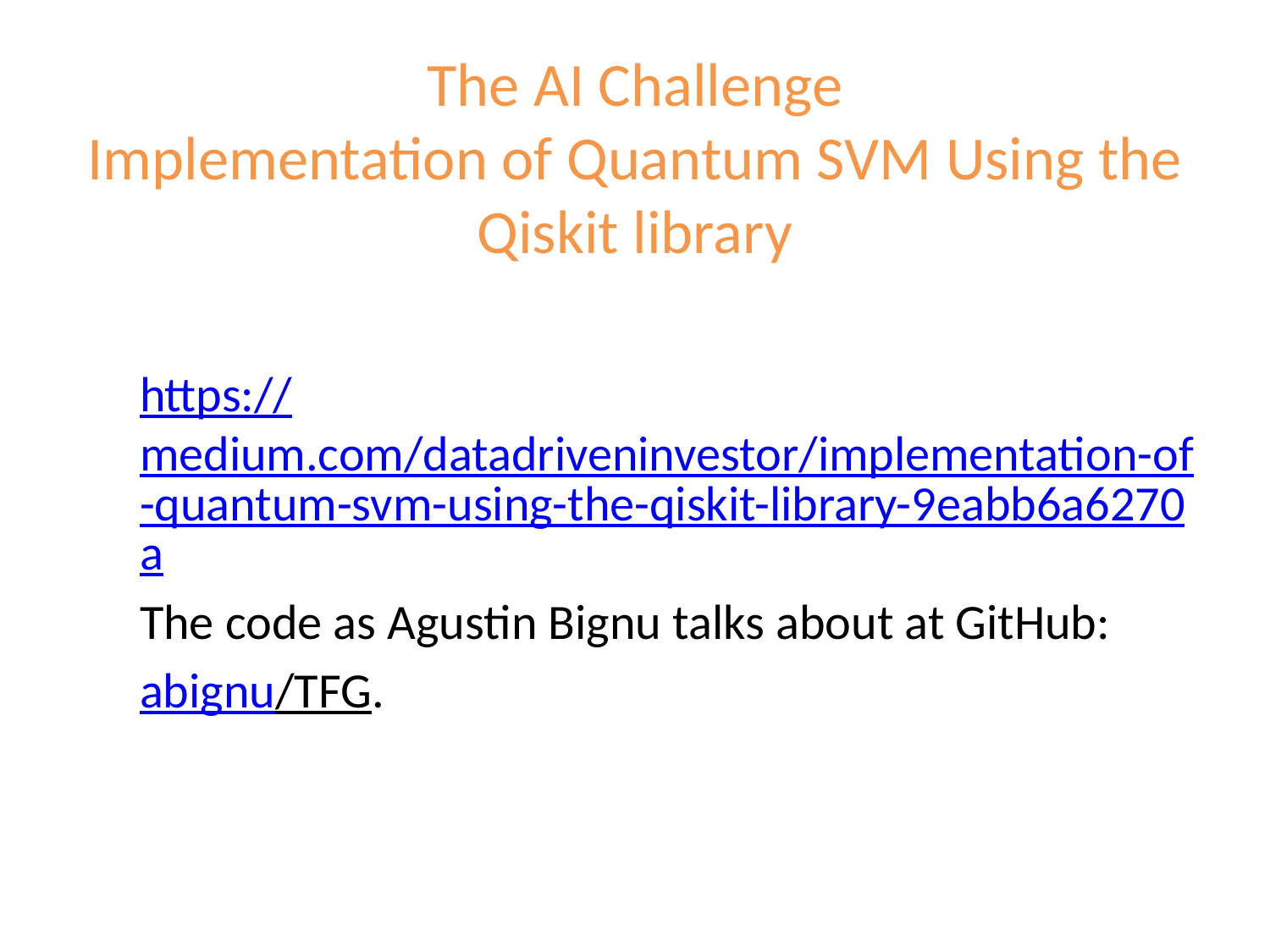

# The AI Challenge Implementation of Quantum SVM Using the Qiskit library
https://medium.com/datadriveninvestor/implementation-of-quantum-svm-using-the-qiskit-library-9eabb6a6270a
The code as Agustin Bignu talks about at GitHub:
abignu/TFG.